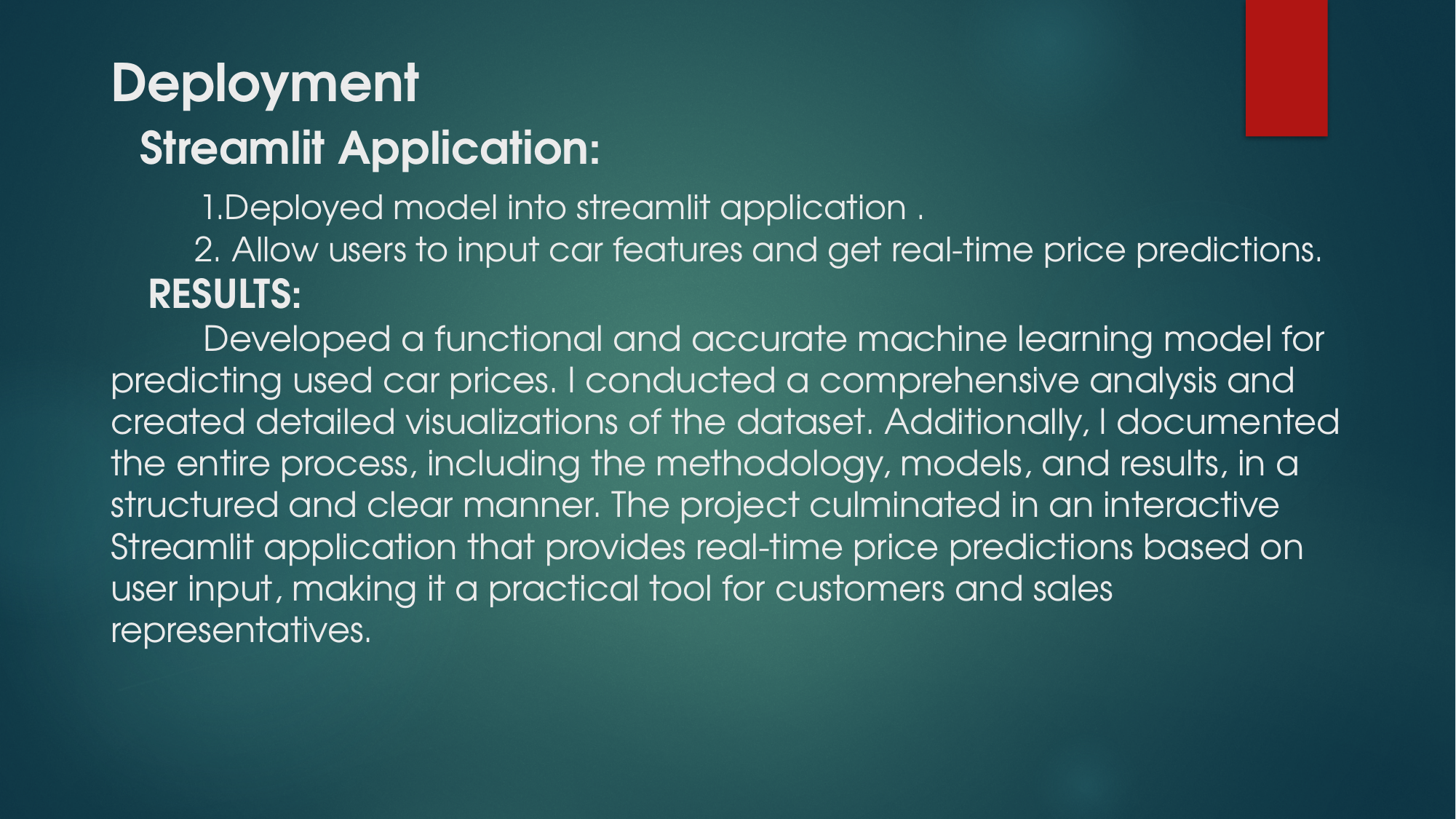

# Deployment Streamlit Application: 1.Deployed model into streamlit application . 2. Allow users to input car features and get real-time price predictions. RESULTS: Developed a functional and accurate machine learning model for predicting used car prices. I conducted a comprehensive analysis and created detailed visualizations of the dataset. Additionally, I documented the entire process, including the methodology, models, and results, in a structured and clear manner. The project culminated in an interactive Streamlit application that provides real-time price predictions based on user input, making it a practical tool for customers and sales representatives.